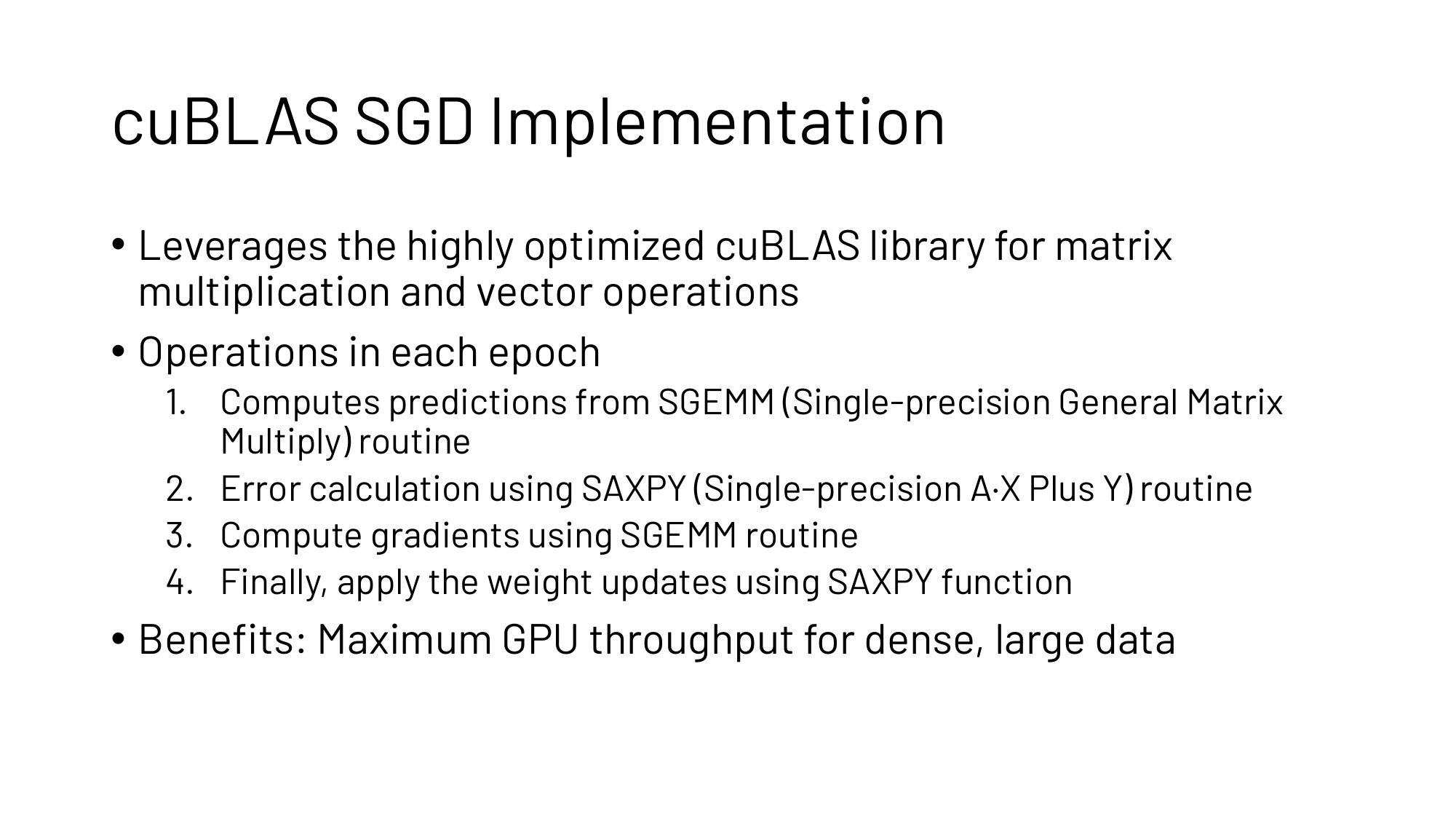

# cuBLAS SGD Implementation
Leverages the highly optimized cuBLAS library for matrix multiplication and vector operations
Operations in each epoch
Computes predictions from SGEMM (Single-precision General Matrix Multiply) routine
Error calculation using SAXPY (Single-precision A·X Plus Y) routine
Compute gradients using SGEMM routine
Finally, apply the weight updates using SAXPY function
Benefits: Maximum GPU throughput for dense, large data